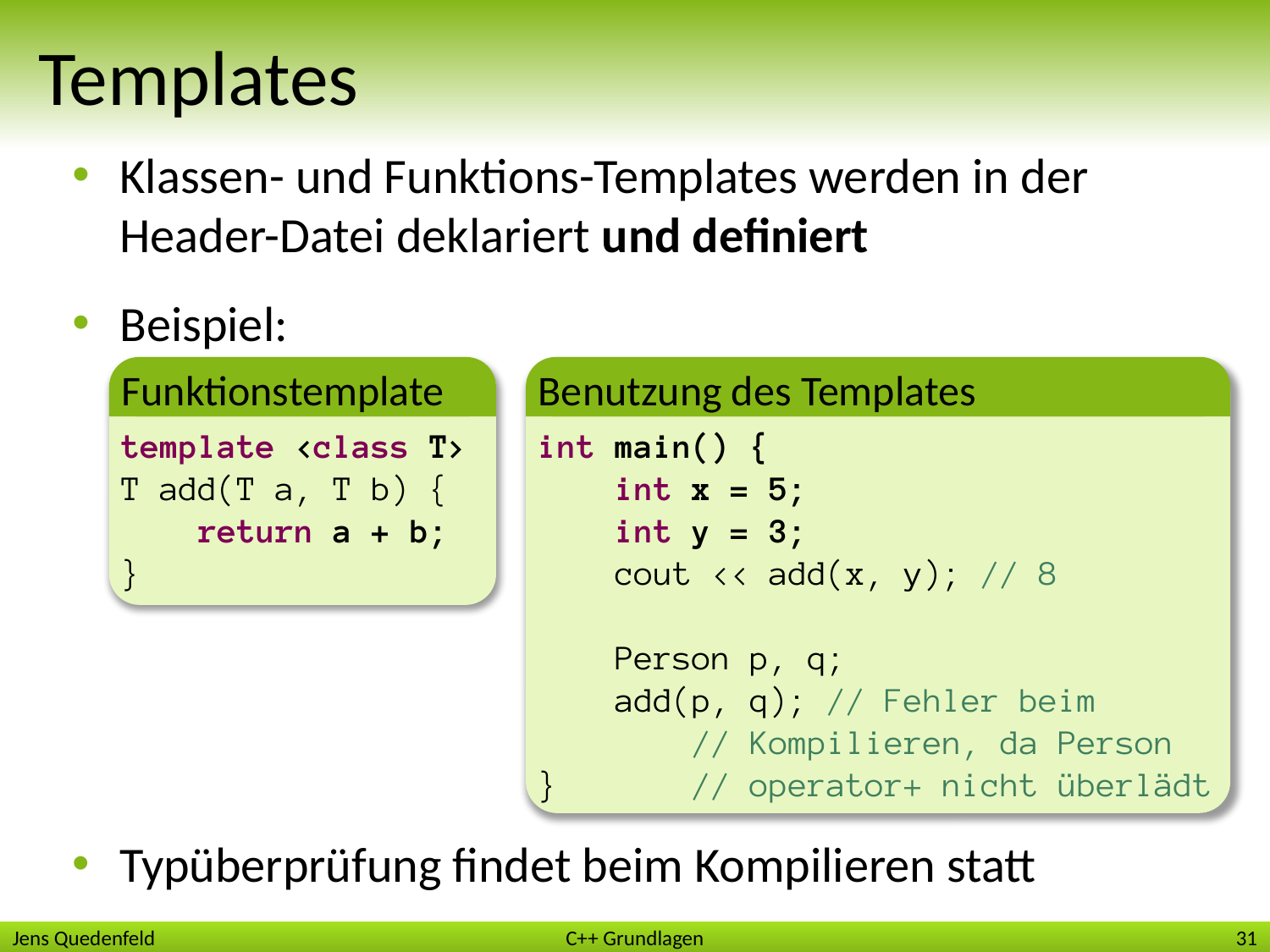

# Templates
Klassen- und Funktions-Templates werden in der Header-Datei deklariert und definiert

Beispiel:

Funktionstemplate
Benutzung des Templates

template <class T>
T add(T a, T b) {
    return a + b;
}
int main() {
    int x = 5;
    int y = 3;
    cout << add(x, y); // 8

    Person p, q;
    add(p, q); // Fehler beim
        // Kompilieren, da Person
}       // operator+ nicht überlädt

Typüberprüfung findet beim Kompilieren statt